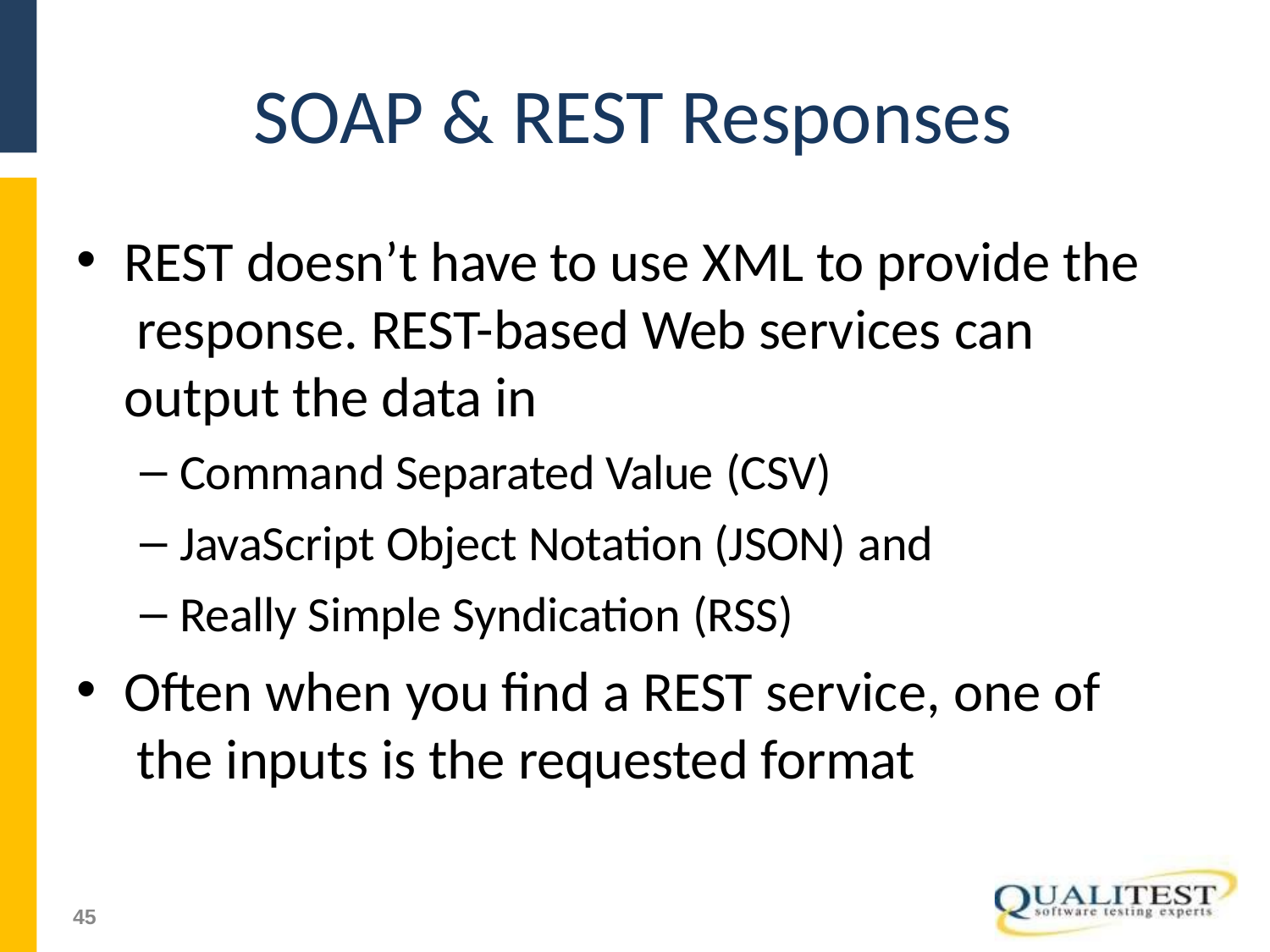

# SOAP & REST Responses
REST doesn’t have to use XML to provide the  response. REST-based Web services can  output the data in
Command Separated Value (CSV)
JavaScript Object Notation (JSON) and
Really Simple Syndication (RSS)
Often when you find a REST service, one of  the inputs is the requested format
45